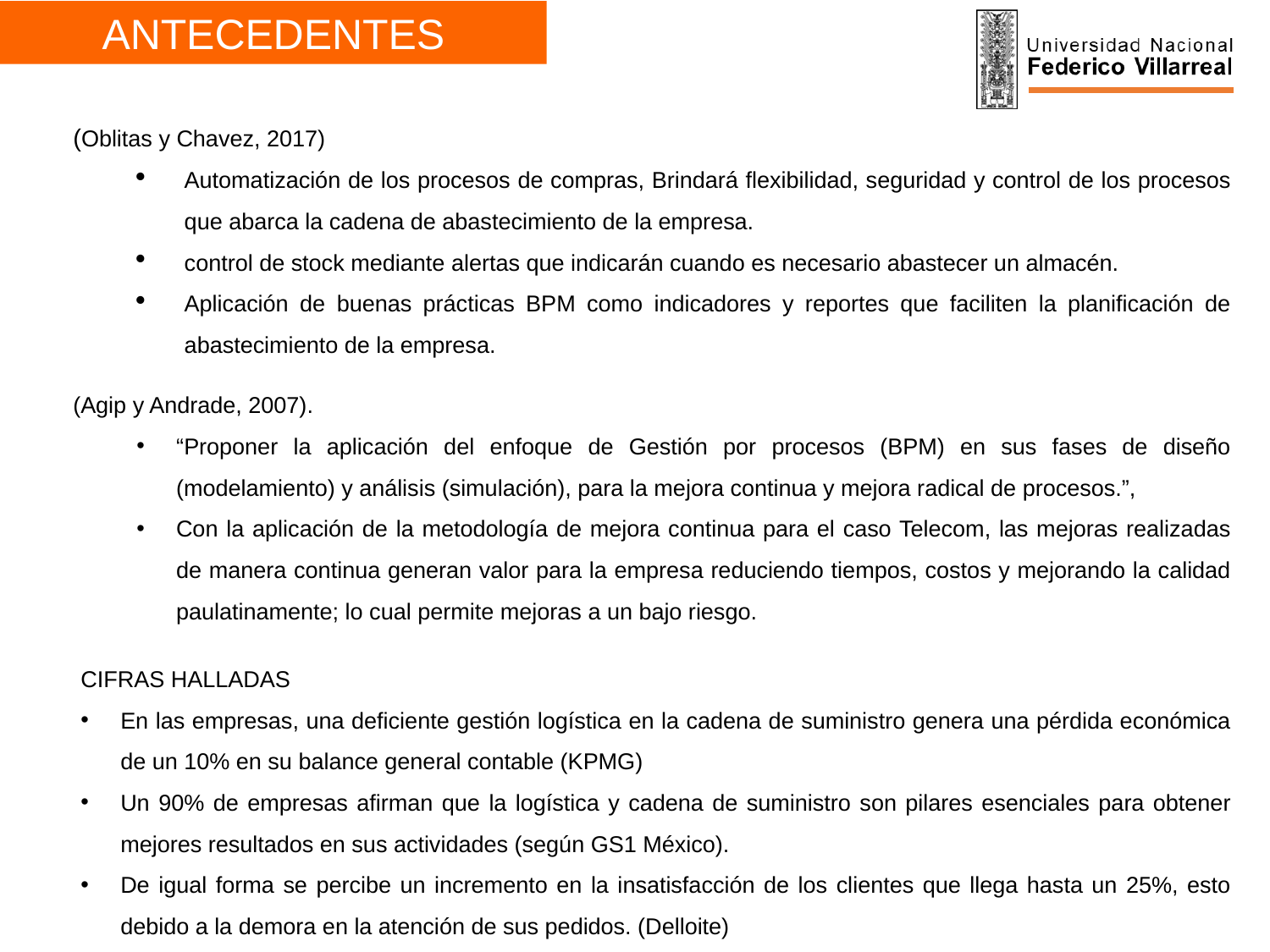

ANTECEDENTES
(Oblitas y Chavez, 2017)
Automatización de los procesos de compras, Brindará flexibilidad, seguridad y control de los procesos que abarca la cadena de abastecimiento de la empresa.
control de stock mediante alertas que indicarán cuando es necesario abastecer un almacén.
Aplicación de buenas prácticas BPM como indicadores y reportes que faciliten la planificación de abastecimiento de la empresa.

(Agip y Andrade, 2007).
“Proponer la aplicación del enfoque de Gestión por procesos (BPM) en sus fases de diseño (modelamiento) y análisis (simulación), para la mejora continua y mejora radical de procesos.”,
Con la aplicación de la metodología de mejora continua para el caso Telecom, las mejoras realizadas de manera continua generan valor para la empresa reduciendo tiempos, costos y mejorando la calidad paulatinamente; lo cual permite mejoras a un bajo riesgo.
CIFRAS HALLADAS
En las empresas, una deficiente gestión logística en la cadena de suministro genera una pérdida económica de un 10% en su balance general contable (KPMG)
Un 90% de empresas afirman que la logística y cadena de suministro son pilares esenciales para obtener mejores resultados en sus actividades (según GS1 México).
De igual forma se percibe un incremento en la insatisfacción de los clientes que llega hasta un 25%, esto debido a la demora en la atención de sus pedidos. (Delloite)